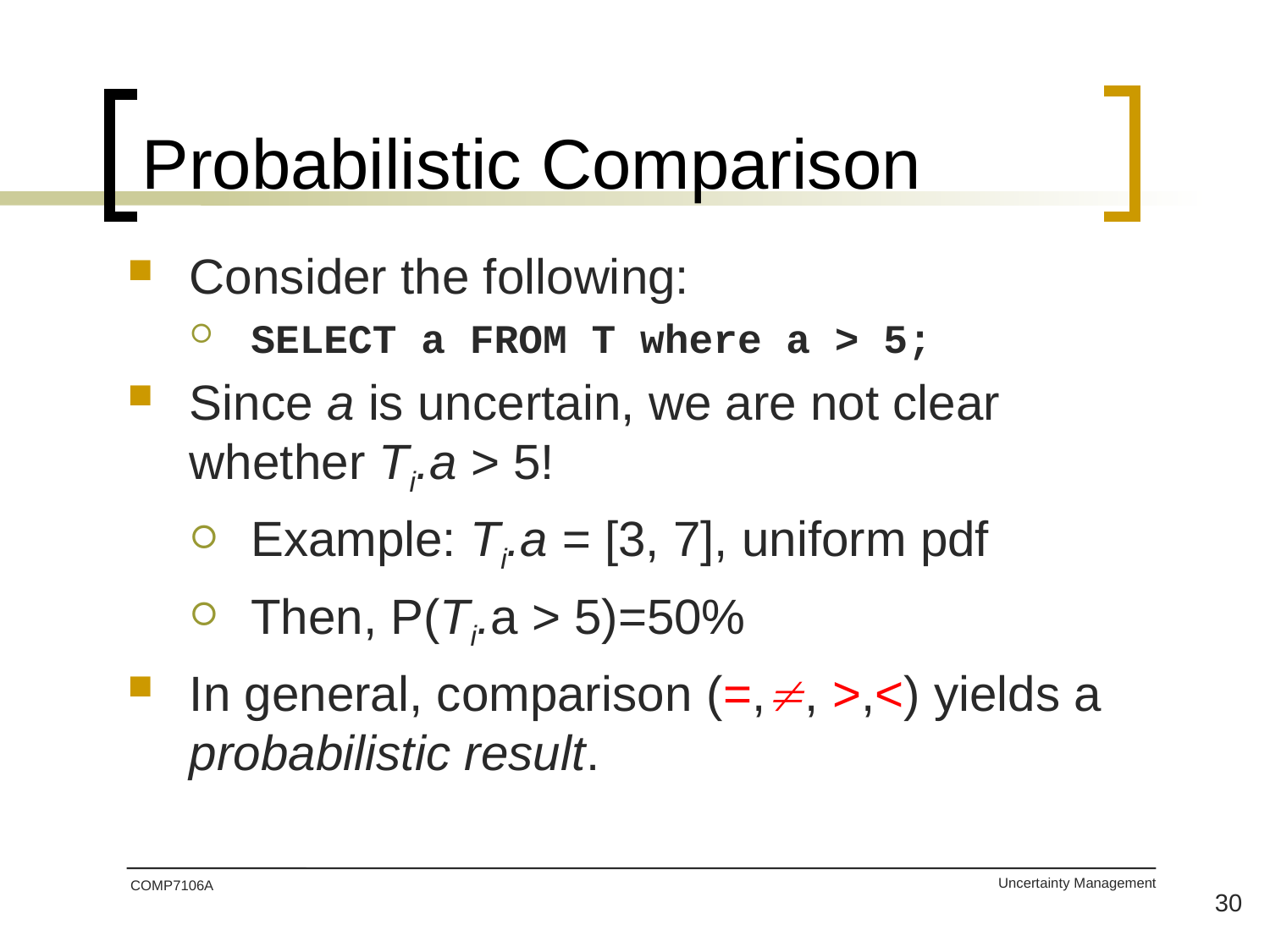

# Probabilistic Comparison
Consider the following:
SELECT a FROM T where a > 5;
Since a is uncertain, we are not clear whether Ti.a > 5!
Example: Ti.a = [3, 7], uniform pdf
Then, P(Ti.a > 5)=50%
In general, comparison (=,≠, >,<) yields a probabilistic result.

COMP7106A
30